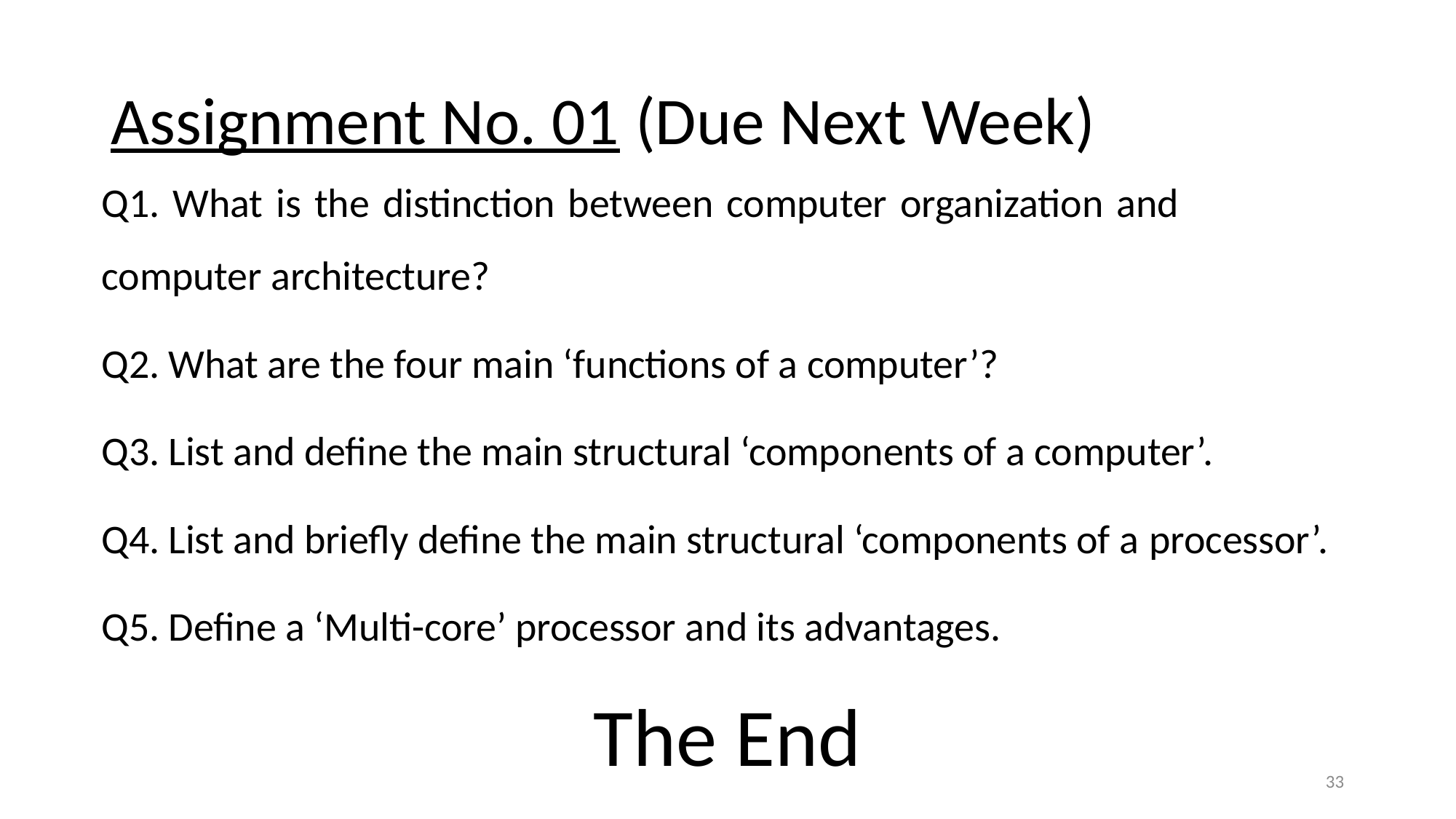

# Assignment No. 01 (Due Next Week)
Q1. What is the distinction between computer organization and           	computer architecture?
Q2. What are the four main ‘functions of a computer’?
Q3. List and define the main structural ‘components of a computer’.
Q4. List and briefly define the main structural ‘components of a 	processor’.
Q5. Define a ‘Multi-core’ processor and its advantages.
The End
33